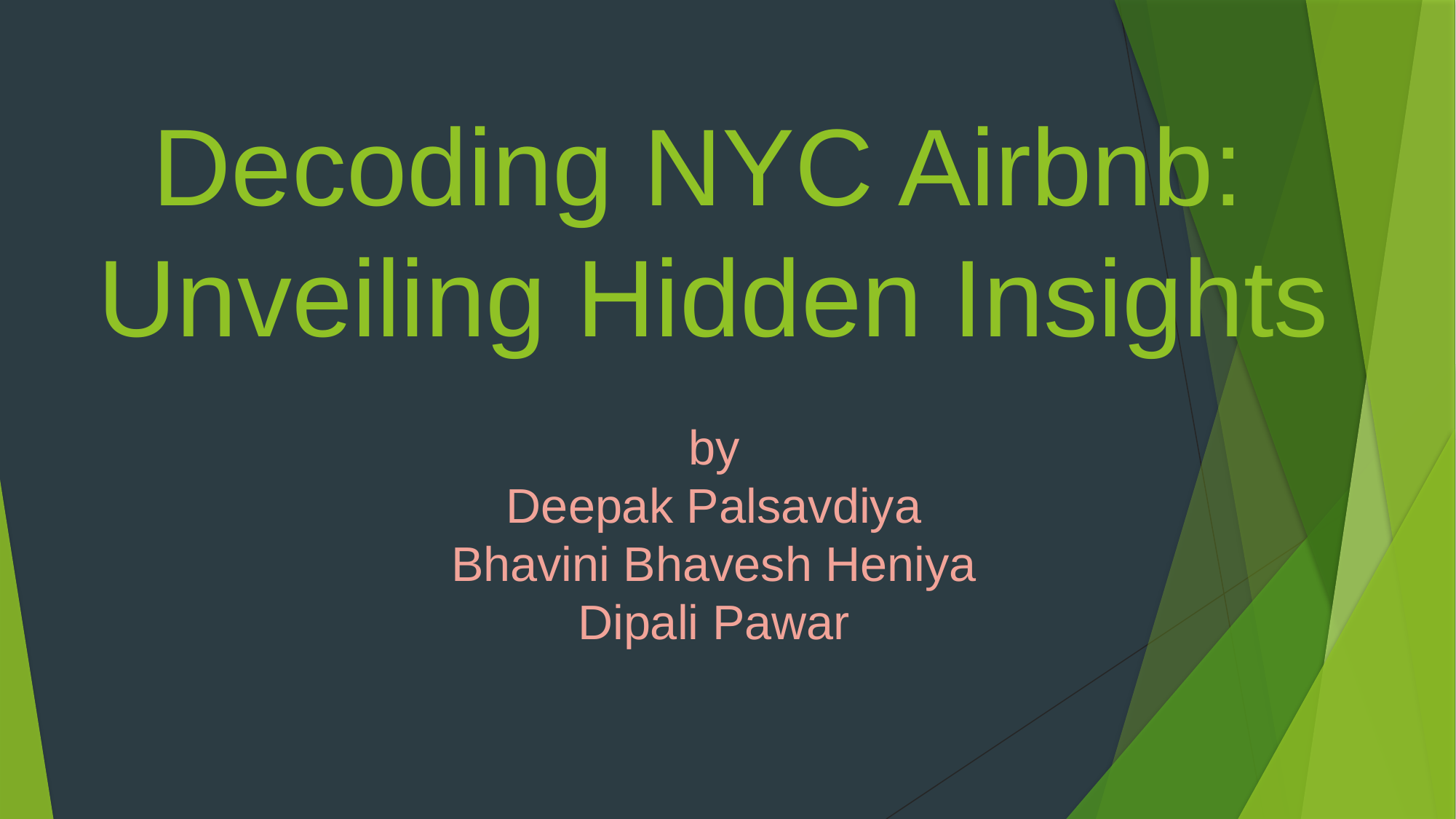

Decoding NYC Airbnb:
Unveiling Hidden Insights
by
Deepak Palsavdiya
Bhavini Bhavesh Heniya
Dipali Pawar